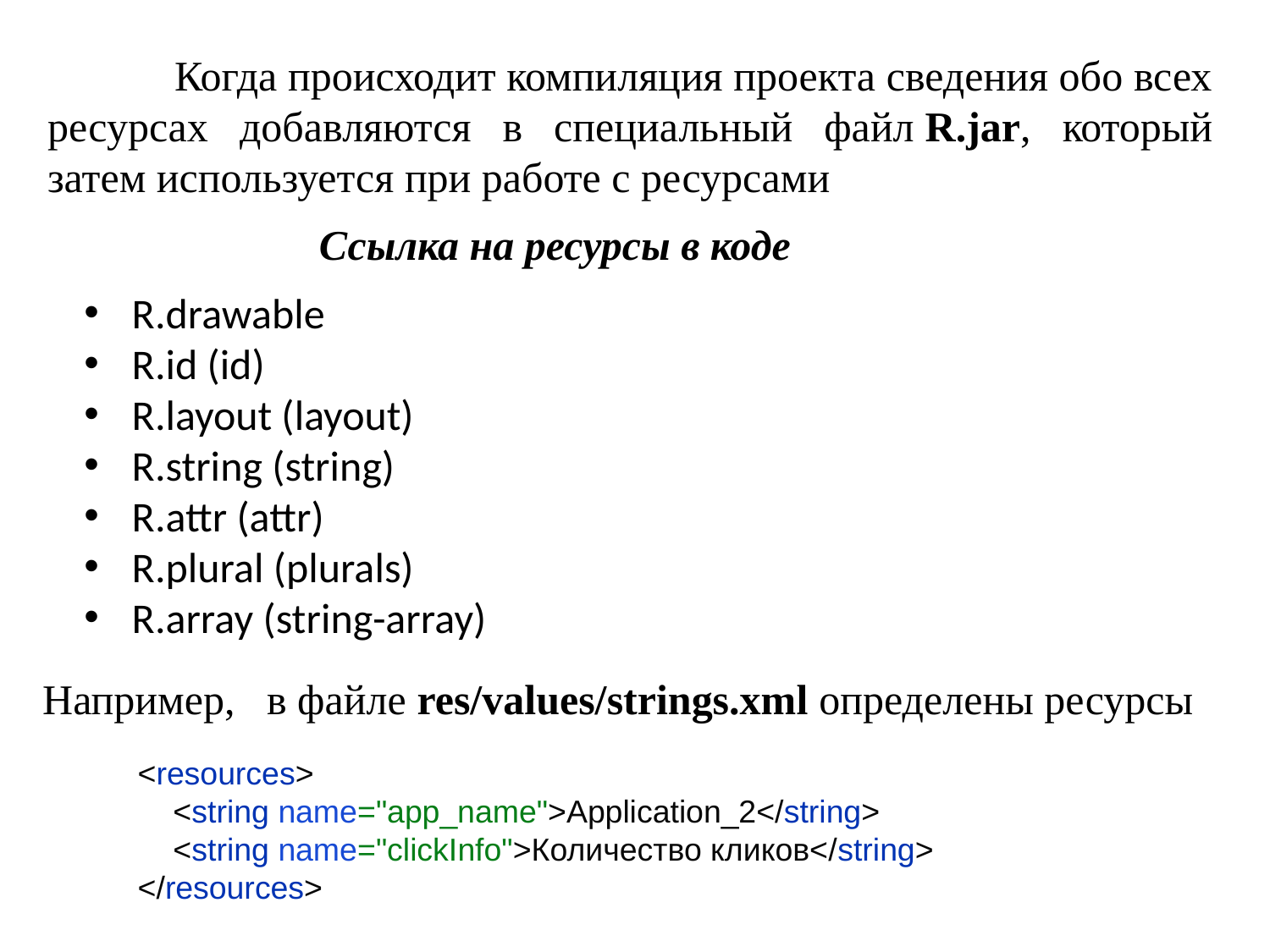

Когда происходит компиляция проекта сведения обо всех ресурсах добавляются в специальный файл R.jar, который затем используется при работе с ресурсами
Ссылка на ресурсы в коде
R.drawable
R.id (id)
R.layout (layout)
R.string (string)
R.attr (attr)
R.plural (plurals)
R.array (string-array)
Например,   в файле res/values/strings.xml определены ресурсы
<resources>
    <string name="app_name">Application_2</string>
    <string name="clickInfo">Количество кликов</string>
</resources>